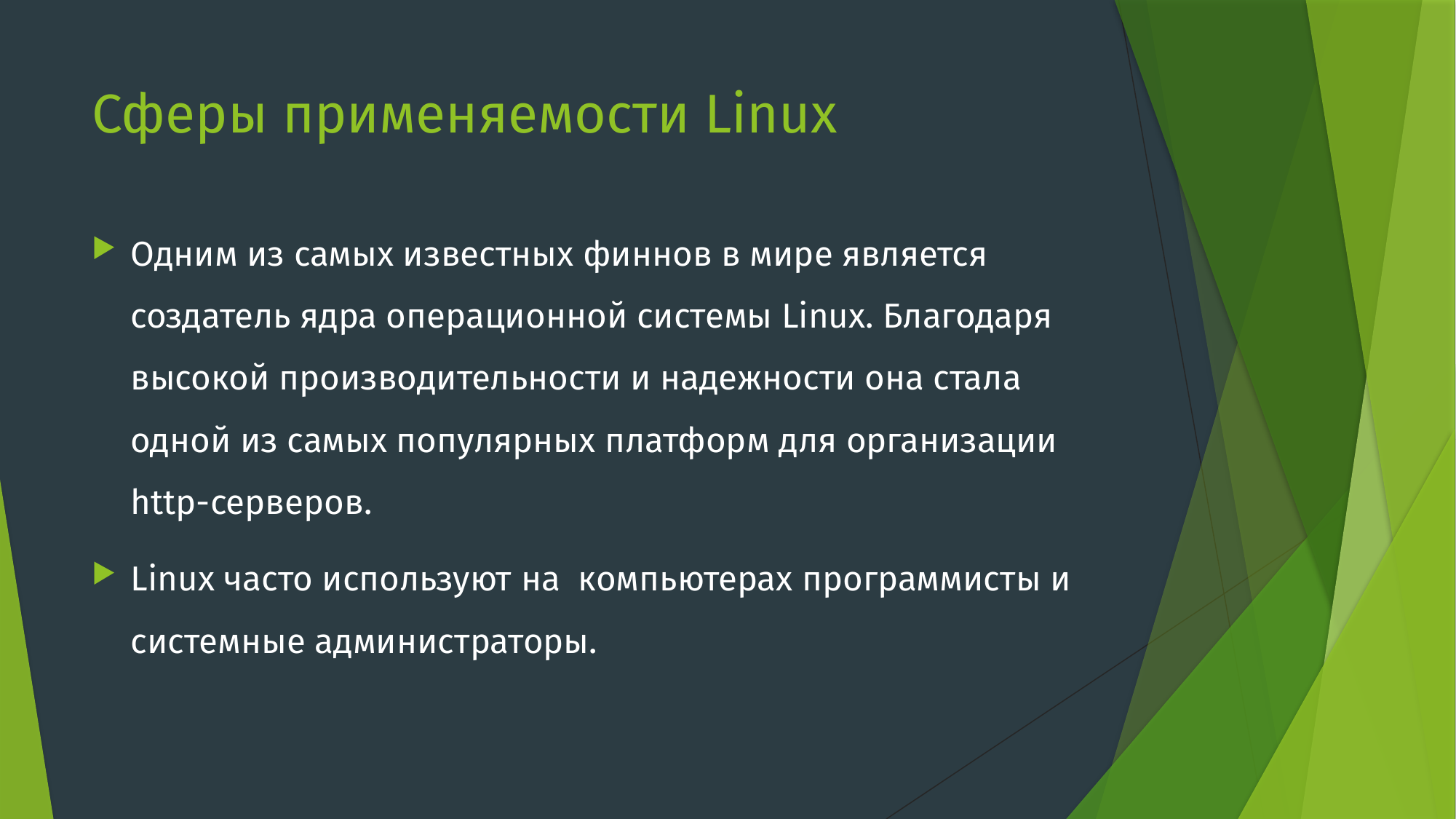

# Сферы применяемости Linux
Одним из самых известных финнов в мире является создатель ядра операционной системы Linux. Благодаря высокой производительности и надежности она стала одной из самых популярных платформ для организации http-серверов.
Linux часто используют на  компьютерах программисты и системные администраторы.